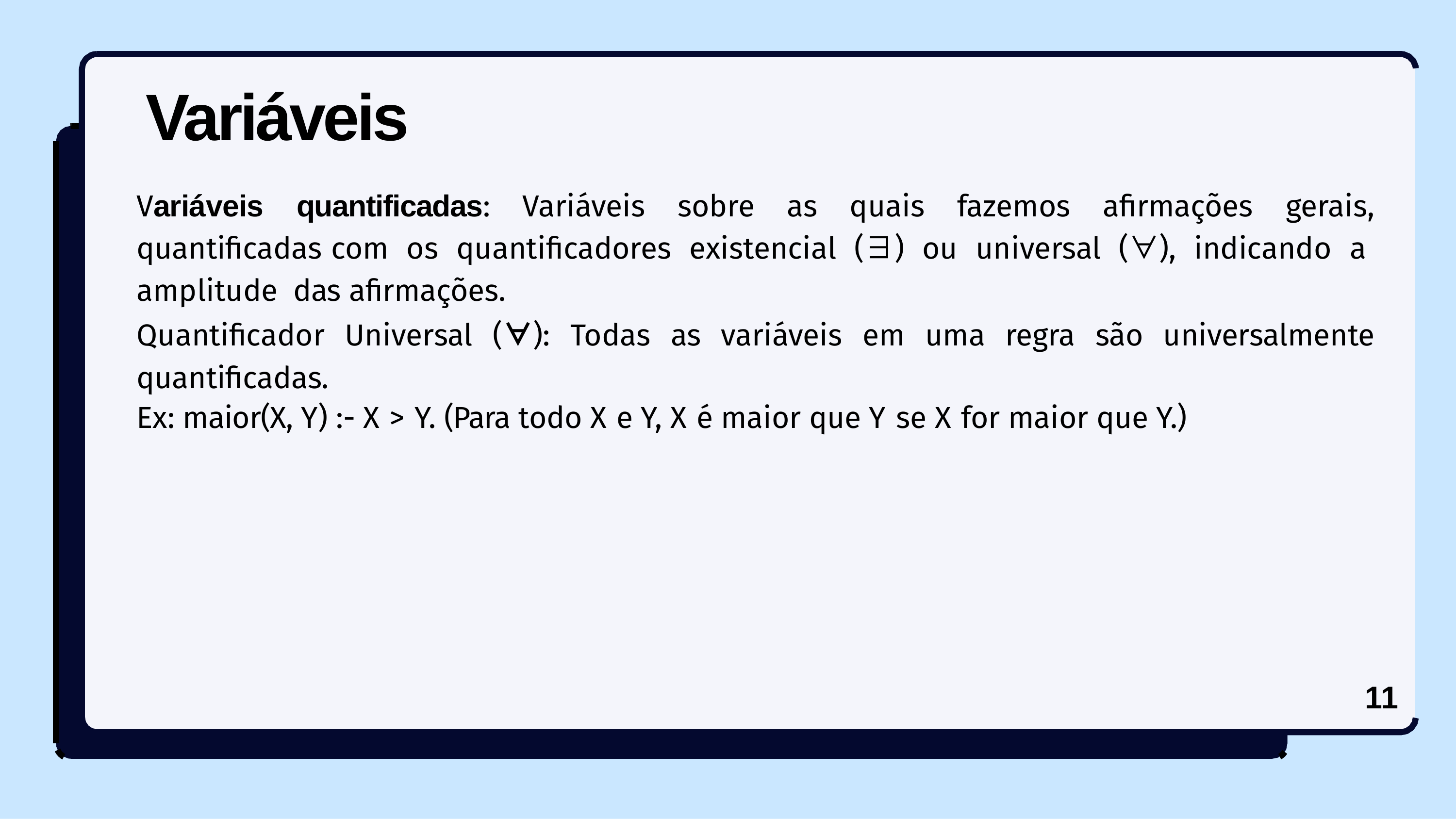

# Variáveis
Variáveis quantificadas: Variáveis sobre as quais fazemos afirmações gerais, quantificadas com  os  quantificadores  existencial  (∃)  ou  universal  (∀),  indicando  a  amplitude  das afirmações.
Quantificador  Universal  (∀):  Todas  as  variáveis  em  uma  regra  são  universalmente quantificadas.
Ex: maior(X, Y) :- X > Y. (Para todo X e Y, X é maior que Y se X for maior que Y.)
11